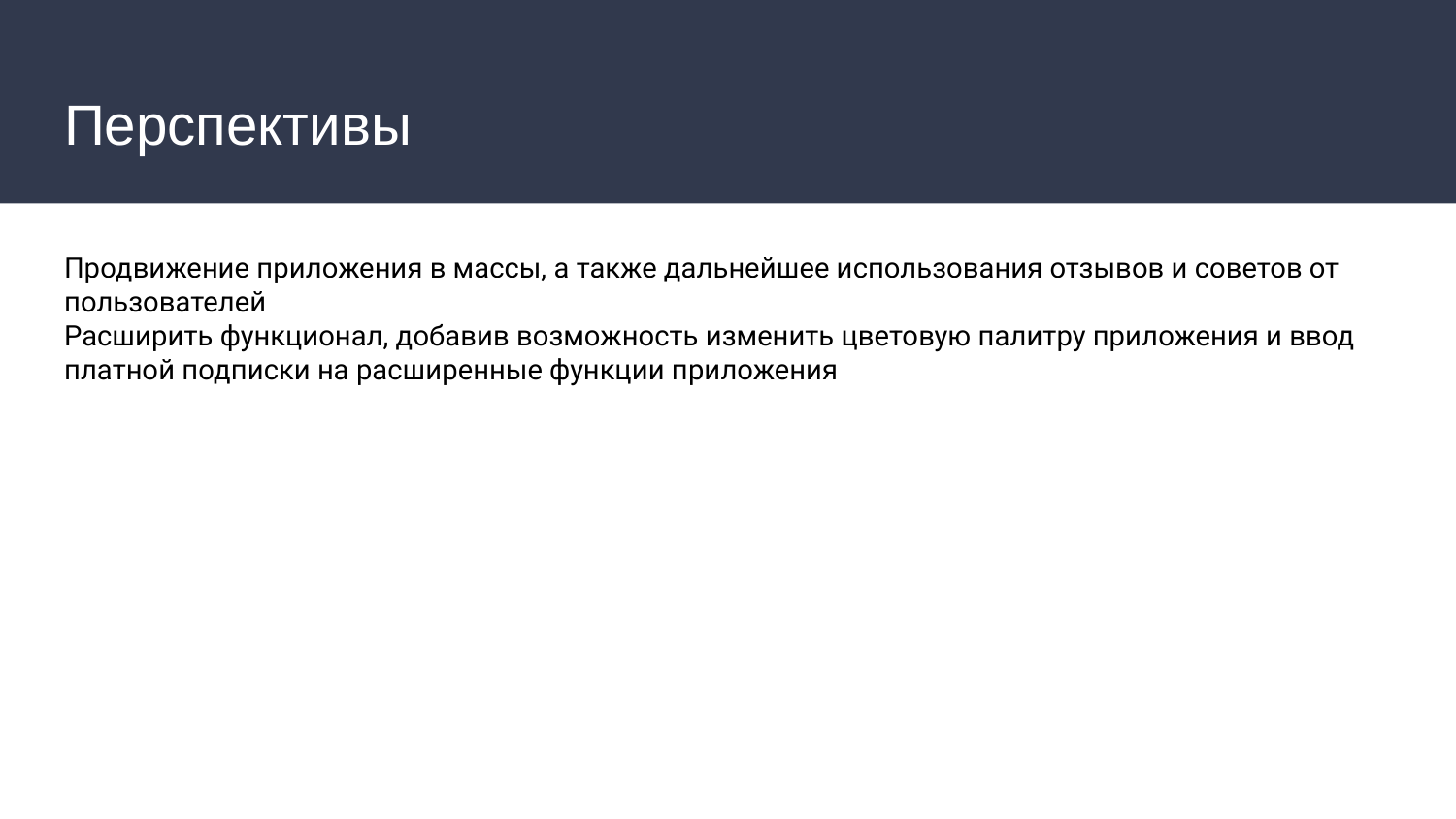

# Перспективы
Продвижение приложения в массы, а также дальнейшее использования отзывов и советов от пользователей
Расширить функционал, добавив возможность изменить цветовую палитру приложения и ввод платной подписки на расширенные функции приложения